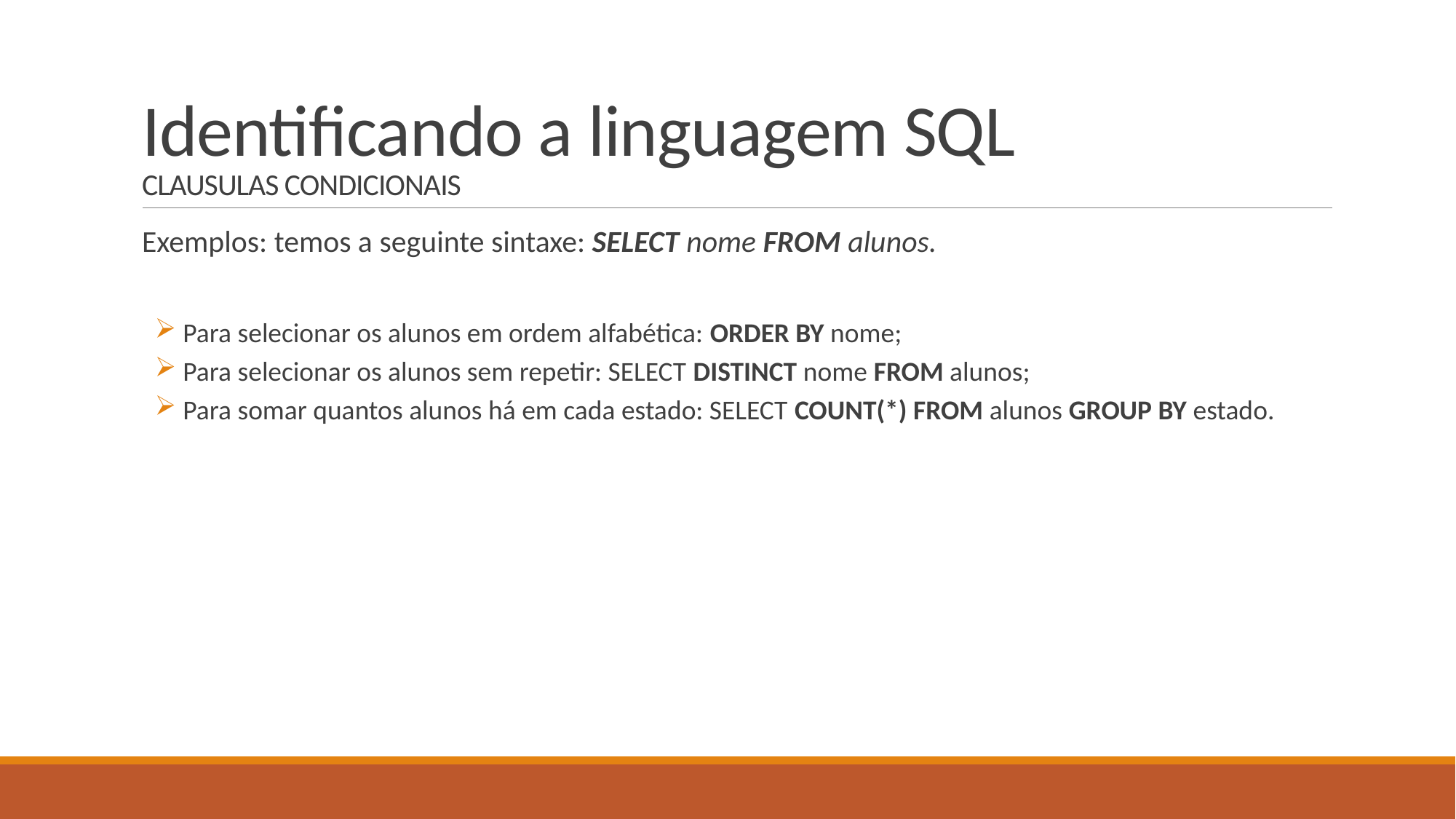

# Identificando a linguagem SQL CLAUSULAS CONDICIONAIS
Exemplos: temos a seguinte sintaxe: SELECT nome FROM alunos.

 Para selecionar os alunos em ordem alfabética: ORDER BY nome;
 Para selecionar os alunos sem repetir: SELECT DISTINCT nome FROM alunos;
 Para somar quantos alunos há em cada estado: SELECT COUNT(*) FROM alunos GROUP BY estado.